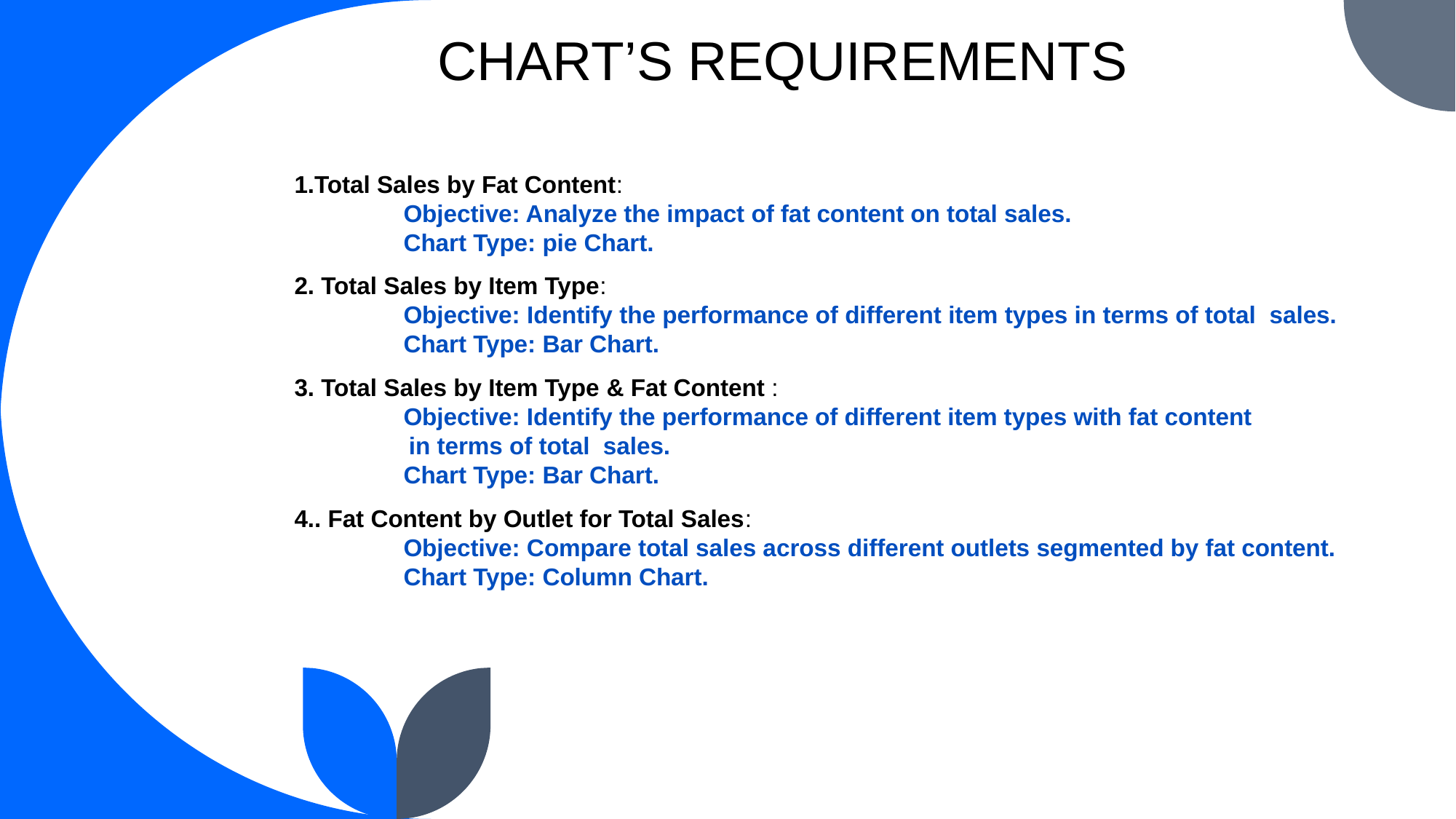

CHART’S REQUIREMENTS
1.Total Sales by Fat Content:
	Objective: Analyze the impact of fat content on total sales.
	Chart Type: pie Chart.
2. Total Sales by Item Type:
	Objective: Identify the performance of different item types in terms of total  sales.
	Chart Type: Bar Chart.
3. Total Sales by Item Type & Fat Content :
	Objective: Identify the performance of different item types with fat content
                 in terms of total  sales.
	Chart Type: Bar Chart.
4.. Fat Content by Outlet for Total Sales:
	Objective: Compare total sales across different outlets segmented by fat content.
	Chart Type: Column Chart.